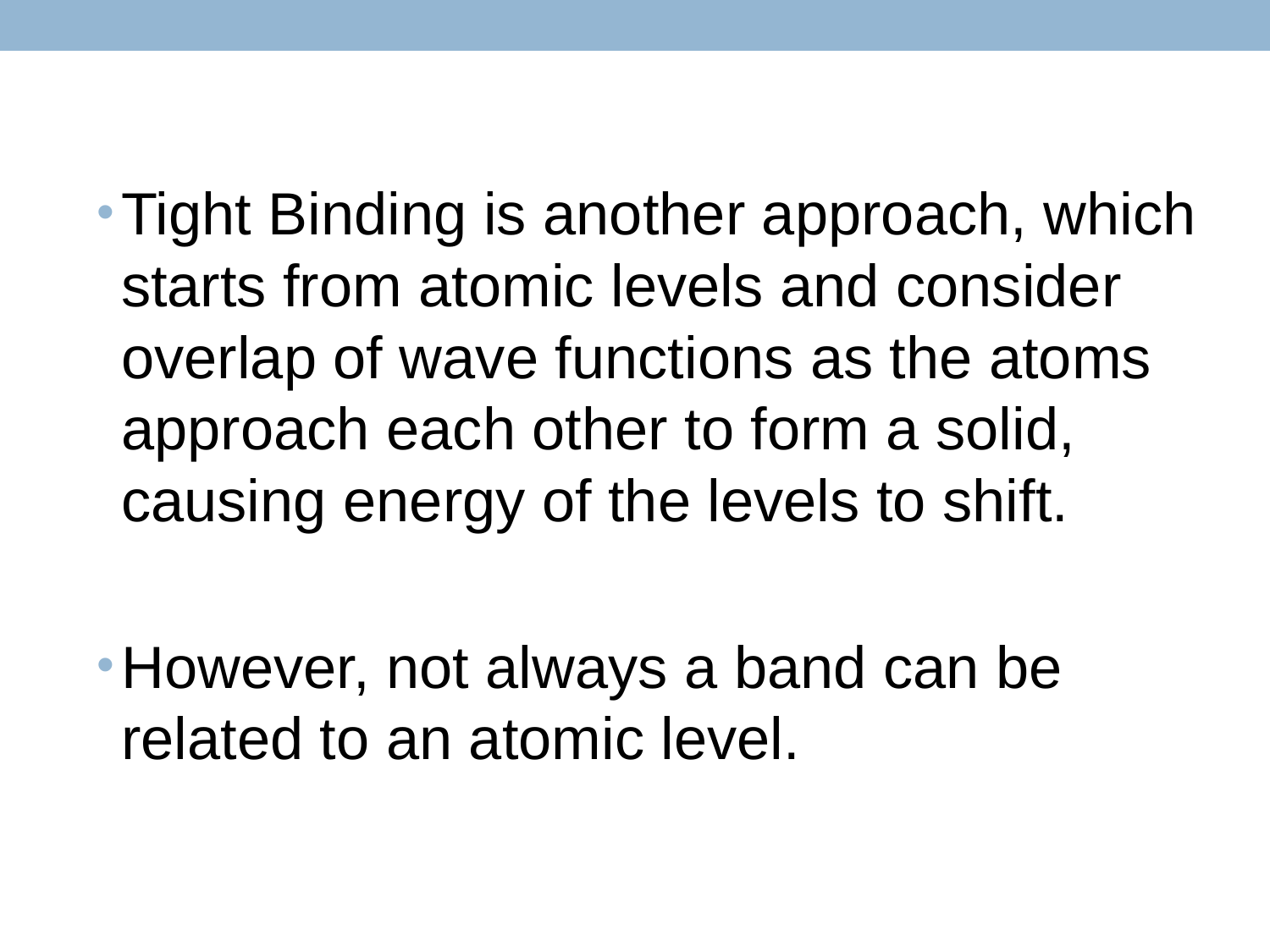

Tight Binding is another approach, which starts from atomic levels and consider overlap of wave functions as the atoms approach each other to form a solid, causing energy of the levels to shift.

However, not always a band can be related to an atomic level.